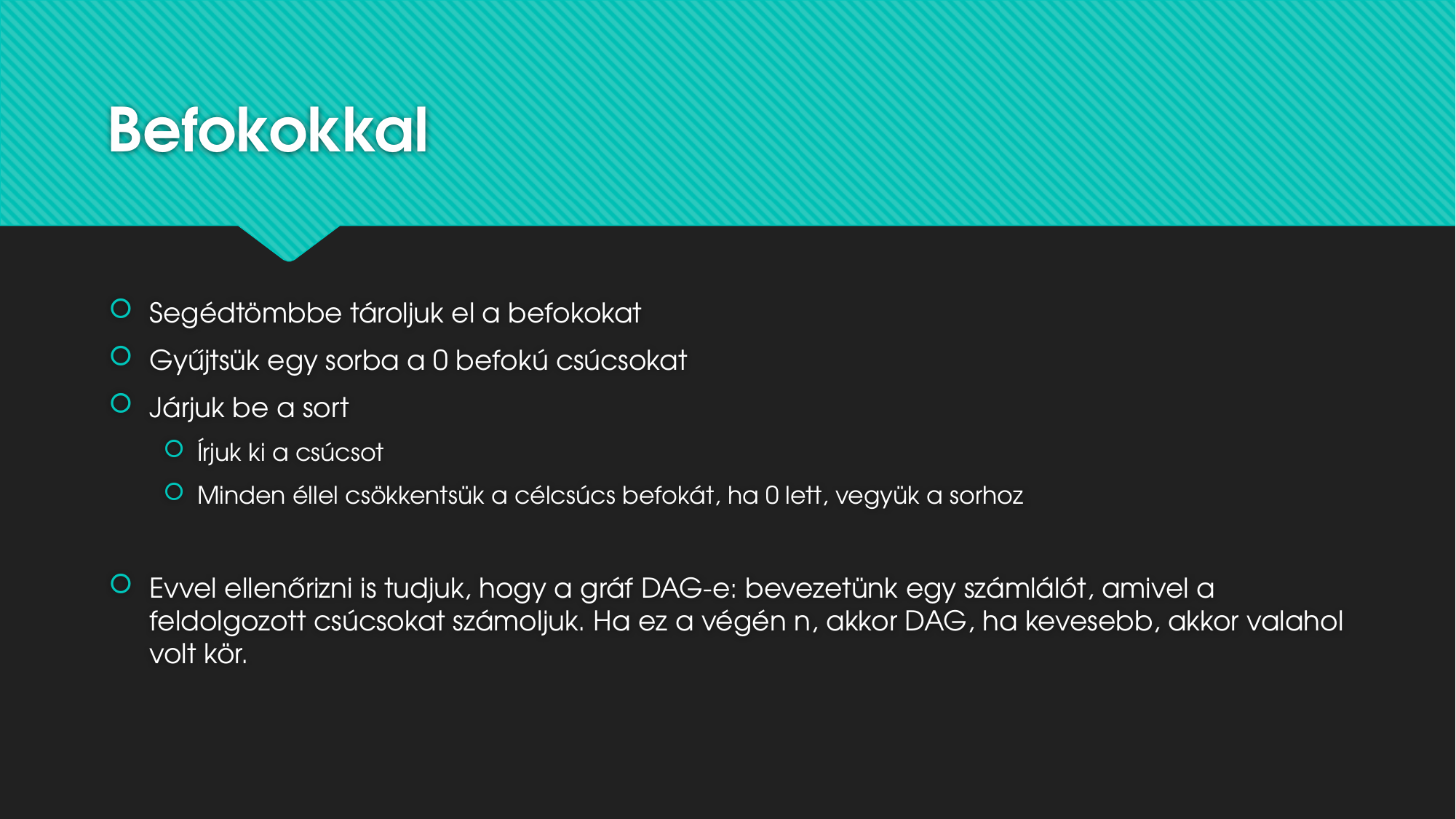

# Befokokkal
Segédtömbbe tároljuk el a befokokat
Gyűjtsük egy sorba a 0 befokú csúcsokat
Járjuk be a sort
Írjuk ki a csúcsot
Minden éllel csökkentsük a célcsúcs befokát, ha 0 lett, vegyük a sorhoz

Evvel ellenőrizni is tudjuk, hogy a gráf DAG-e: bevezetünk egy számlálót, amivel a feldolgozott csúcsokat számoljuk. Ha ez a végén n, akkor DAG, ha kevesebb, akkor valahol volt kör.